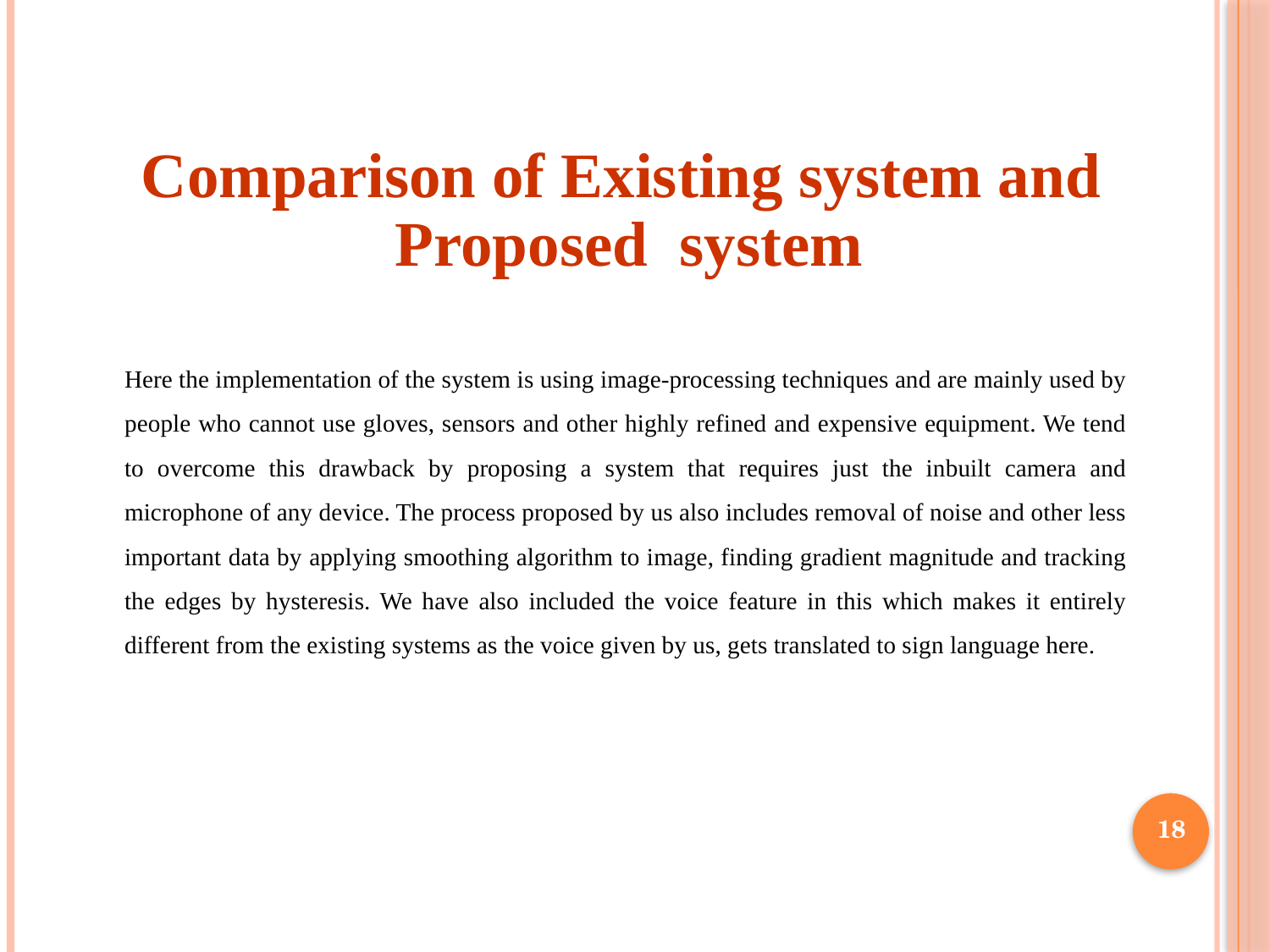

Comparison of Existing system and  Proposed  system
Here the implementation of the system is using image-processing techniques and are mainly used by people who cannot use gloves, sensors and other highly refined and expensive equipment. We tend to overcome this drawback by proposing a system that requires just the inbuilt camera and microphone of any device. The process proposed by us also includes removal of noise and other less important data by applying smoothing algorithm to image, finding gradient magnitude and tracking the edges by hysteresis. We have also included the voice feature in this which makes it entirely different from the existing systems as the voice given by us, gets translated to sign language here.
18